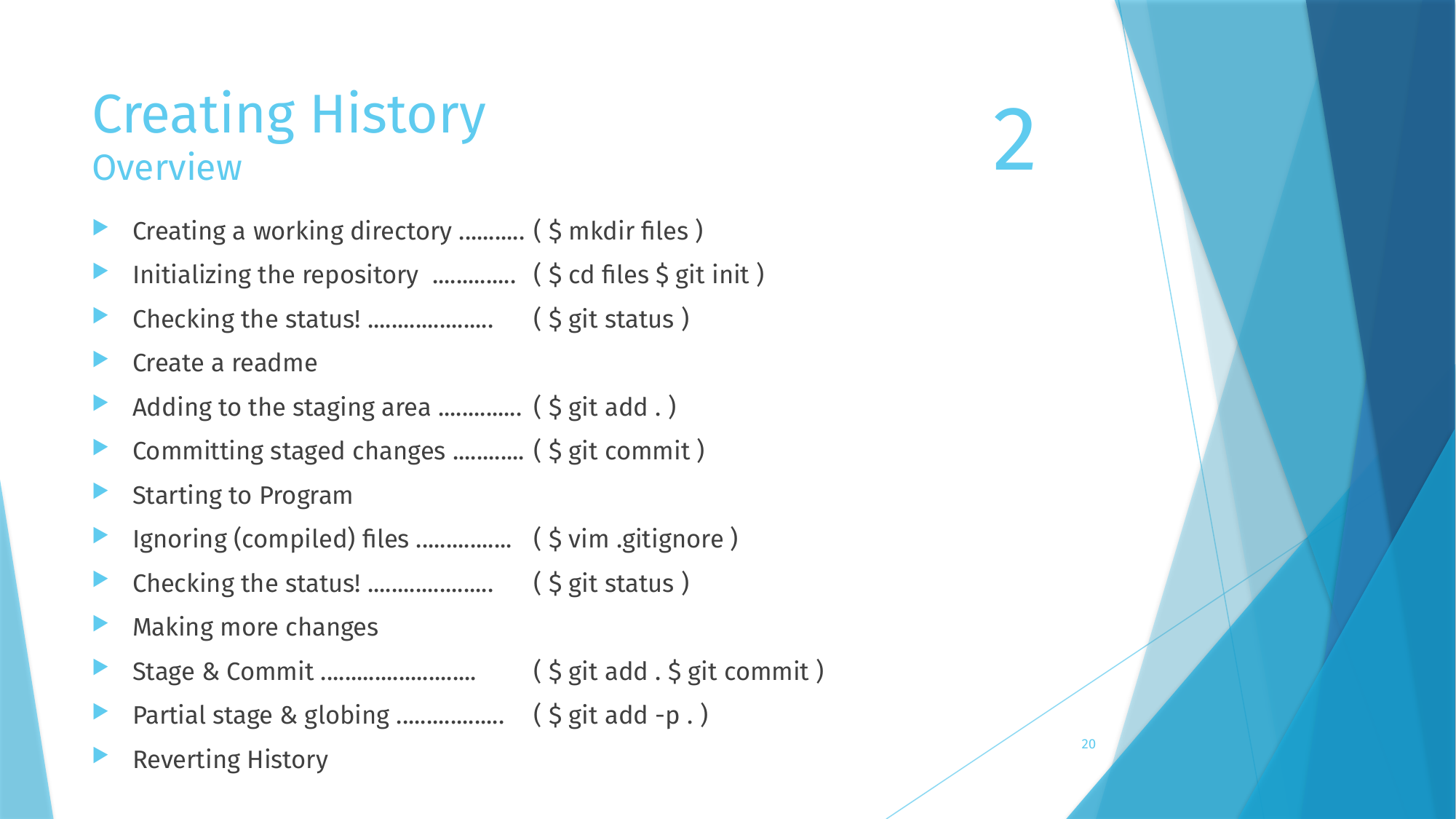

# Creating History Overview
2
Creating a working directory ...........	( $ mkdir files )
Initializing the repository  ..............	( $ cd files $ git init )
Checking the status! .....................	( $ git status )
Create a readme
Adding to the staging area ..............	( $ git add . )
Committing staged changes ............	( $ git commit )
Starting to Program
Ignoring (compiled) files ................	( $ vim .gitignore )
Checking the status! .....................	( $ git status )
Making more changes
Stage & Commit ..........................	( $ git add . $ git commit )
Partial stage & globing ..................	( $ git add -p . )
Reverting History
20